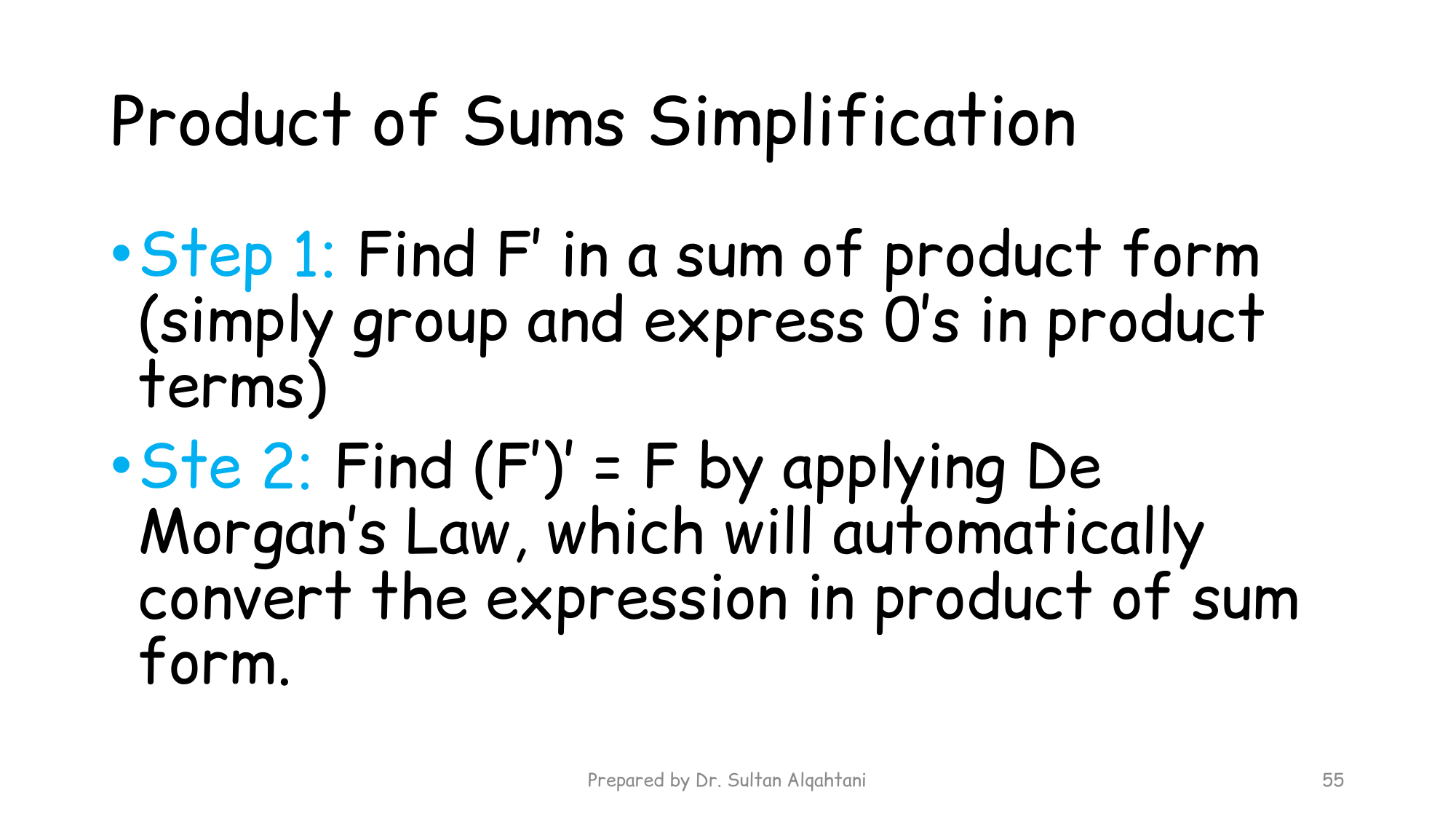

# Product of Sums Simplification
Step 1: Find F’ in a sum of product form (simply group and express 0’s in product terms)
Ste 2: Find (F’)’ = F by applying De Morgan’s Law, which will automatically convert the expression in product of sum form.
Prepared by Dr. Sultan Alqahtani
55